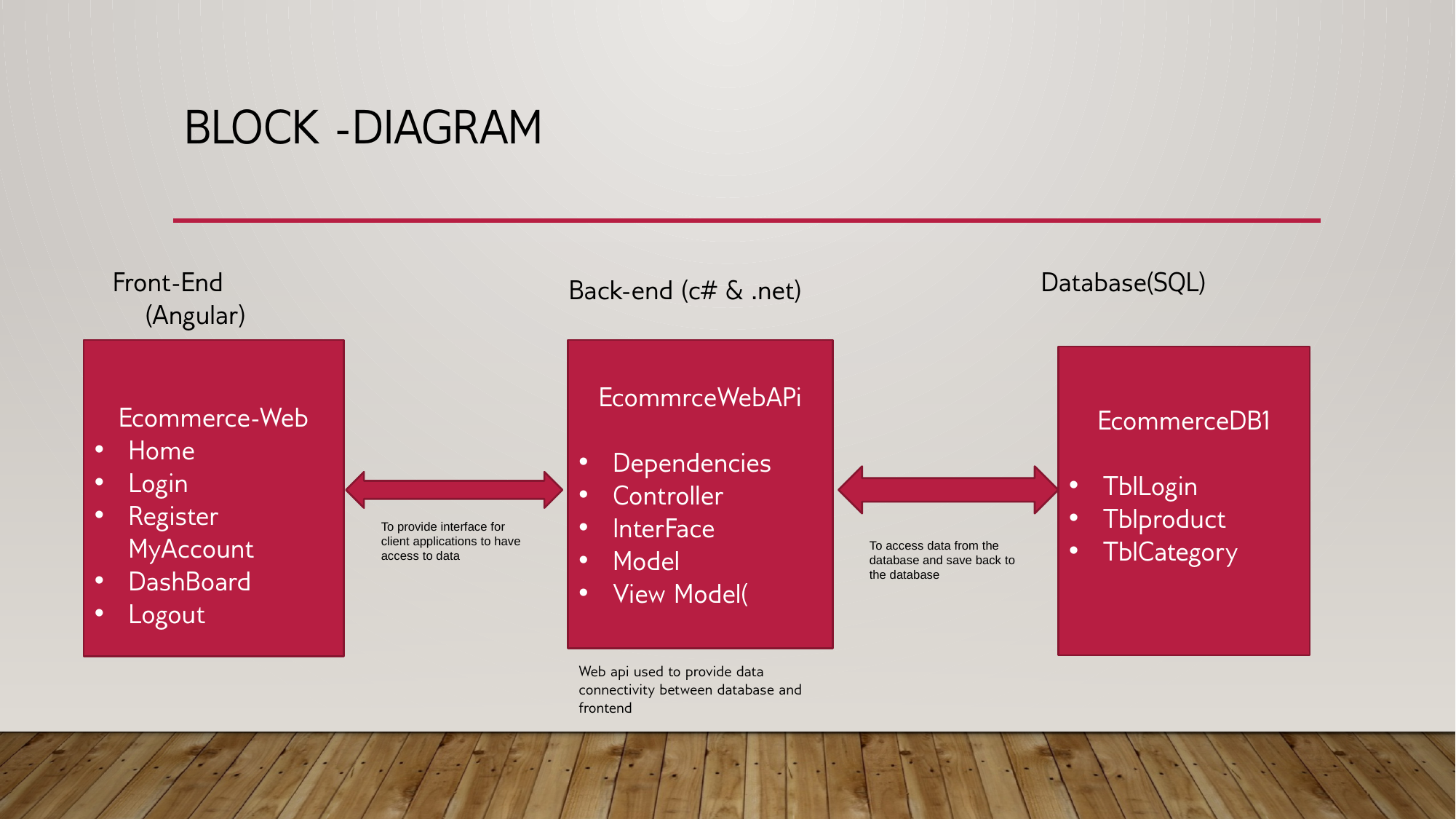

# Block -diAgram
Database(SQL)
 Front-End
     (Angular)
 Back-end (c# & .net)

Ecommerce-Web
Home
Login
Register MyAccount
DashBoard
Logout

EcommrceWebAPi

Dependencies
Controller
InterFace
Model
View Model(
EcommerceDB1

TblLogin
Tblproduct
TblCategory

To provide interface for client applications to have access to data
To access data from the database and save back to the database
Web api used to provide data connectivity between database and frontend